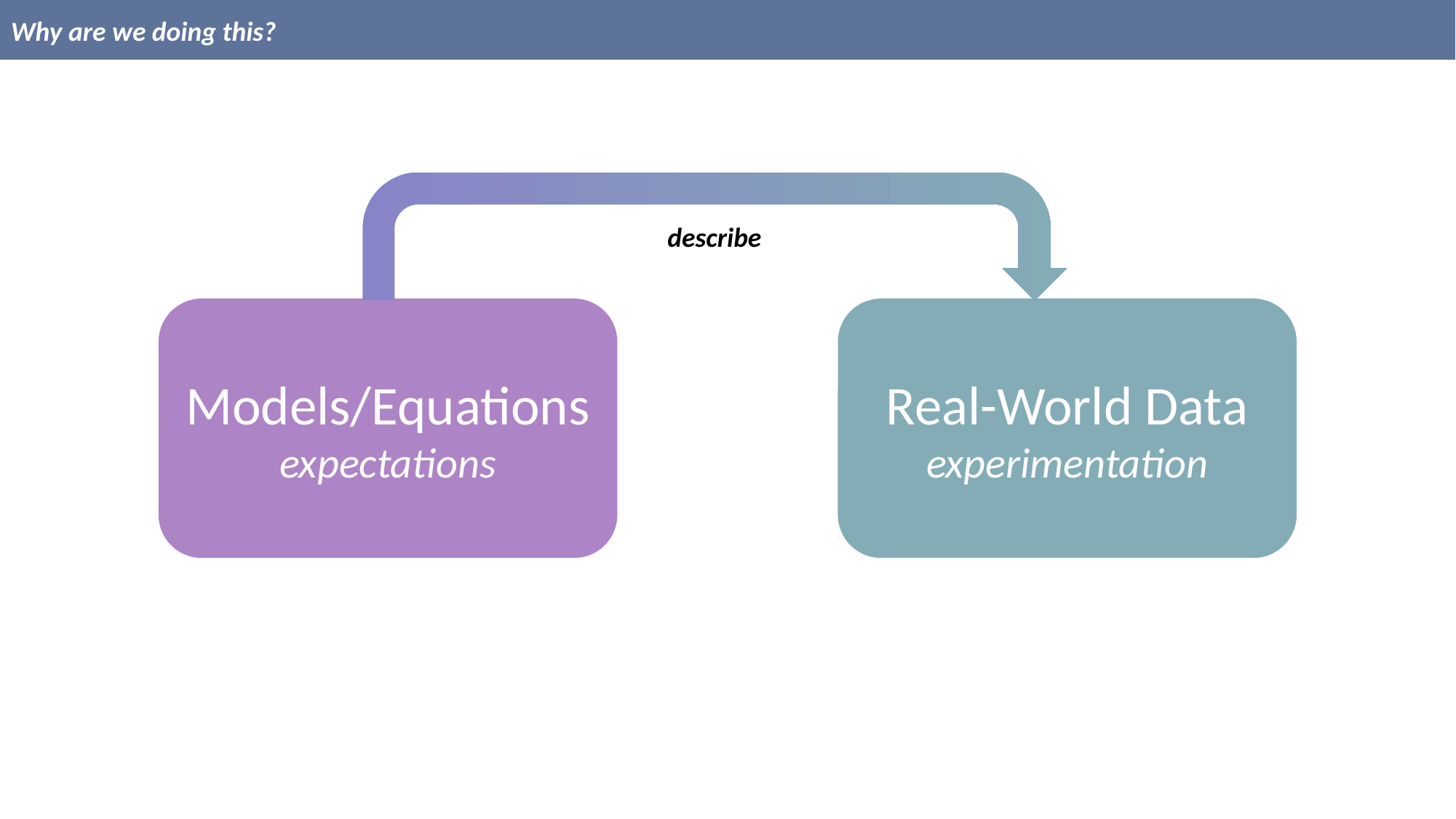

Why are we doing this?
describe
Models/Equations
expectations
Real-World Data
experimentation